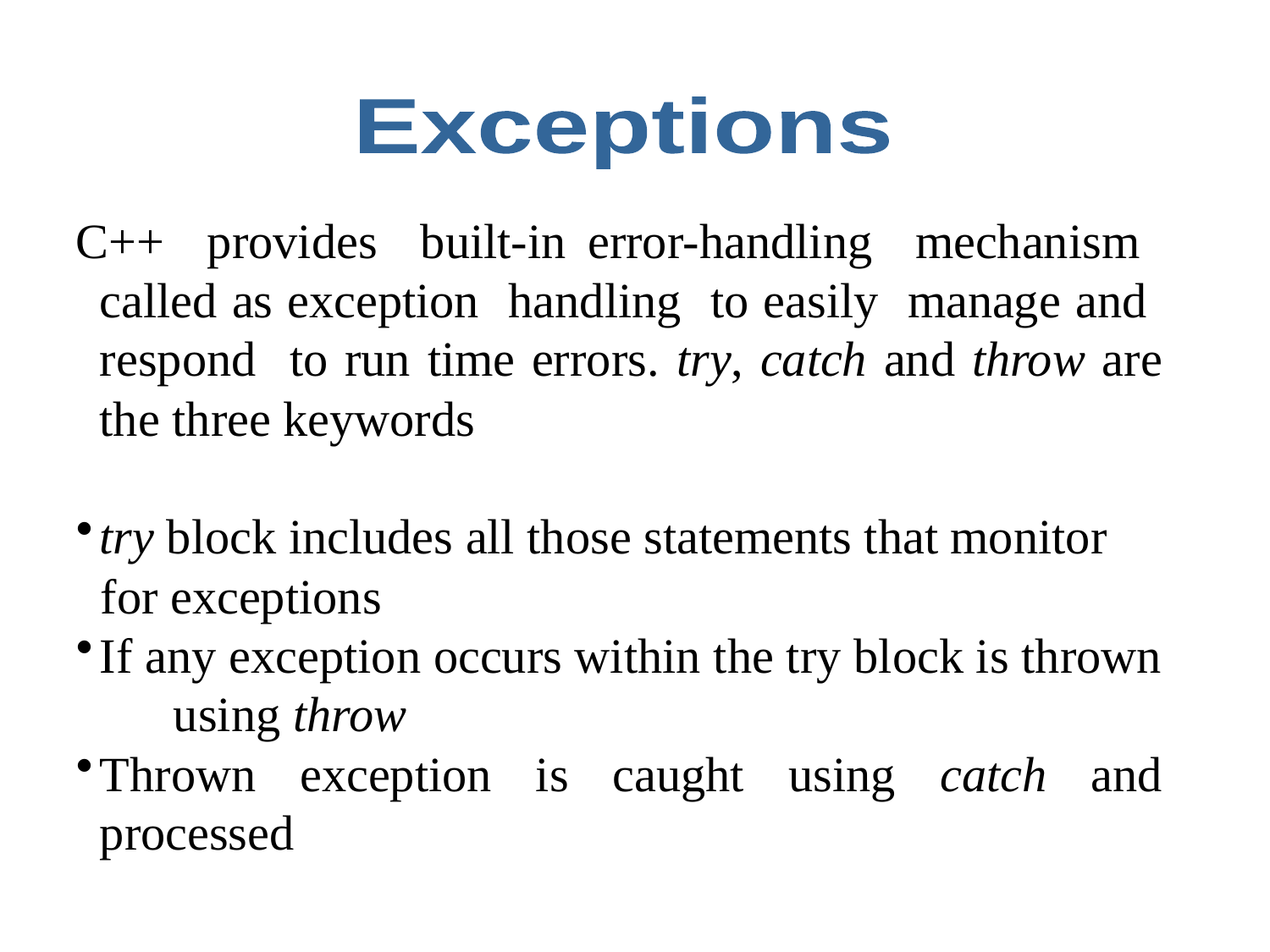

Exceptions
C++  provides  built-in error-handling  mechanism  called as exception  handling  to easily  manage and  respond  to run time errors. try, catch and throw are the three keywords

try block includes all those statements that monitor
  for exceptions
If any exception occurs within the try block is thrown       using throw
Thrown exception is caught using catch and processed